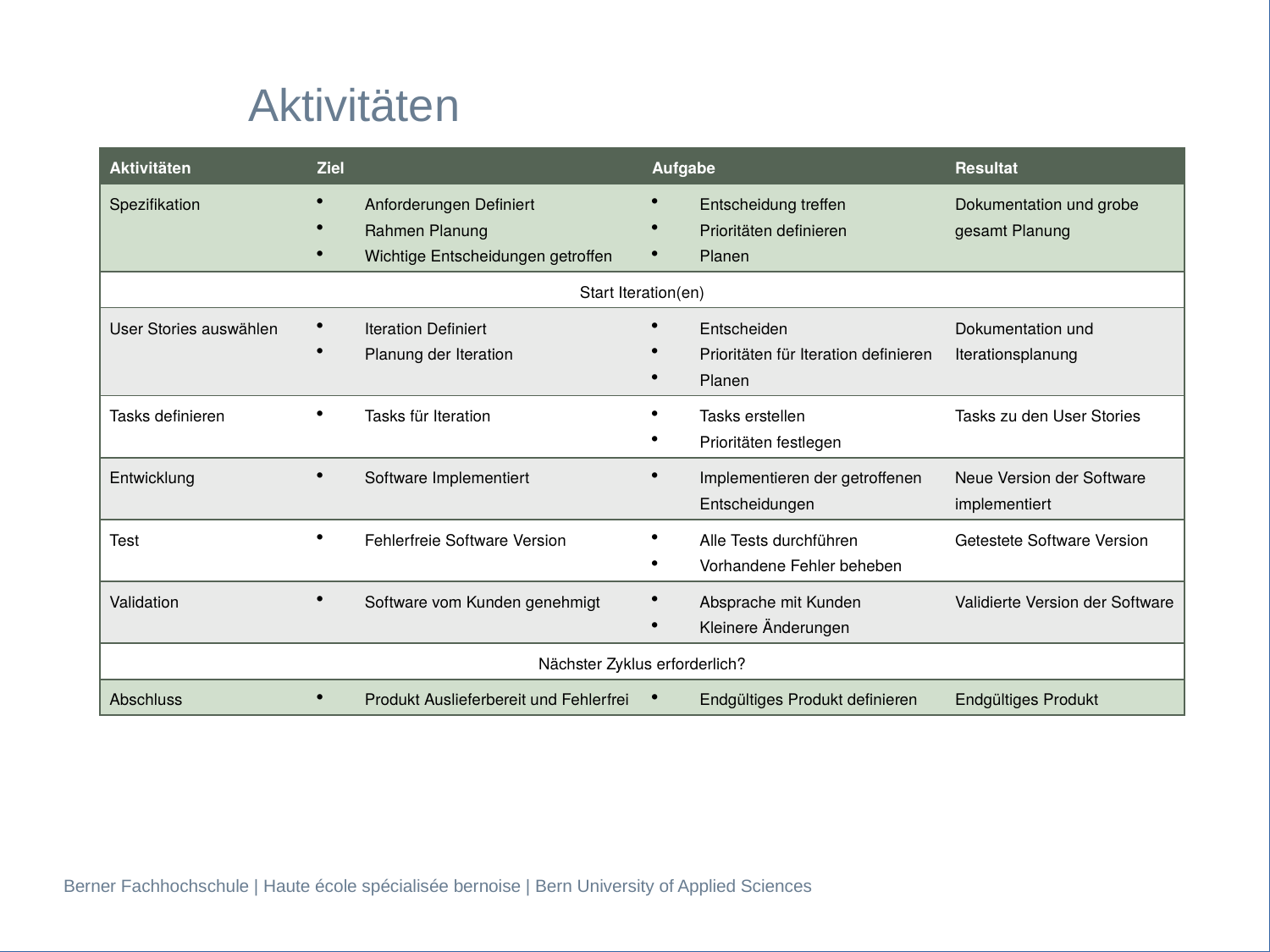

# Aktivitäten
| Aktivitäten | Ziel | Aufgabe | Resultat |
| --- | --- | --- | --- |
| Spezifikation | Anforderungen Definiert Rahmen Planung Wichtige Entscheidungen getroffen | Entscheidung treffen Prioritäten definieren Planen | Dokumentation und grobe gesamt Planung |
| Start Iteration(en) |  |  |  |
| User Stories auswählen | Iteration Definiert Planung der Iteration | Entscheiden Prioritäten für Iteration definieren Planen | Dokumentation und Iterationsplanung |
| Tasks definieren | Tasks für Iteration | Tasks erstellen Prioritäten festlegen | Tasks zu den User Stories |
| Entwicklung | Software Implementiert | Implementieren der getroffenen Entscheidungen | Neue Version der Software implementiert |
| Test | Fehlerfreie Software Version | Alle Tests durchführen Vorhandene Fehler beheben | Getestete Software Version |
| Validation | Software vom Kunden genehmigt | Absprache mit Kunden Kleinere Änderungen | Validierte Version der Software |
| Nächster Zyklus erforderlich? |  |  |  |
| Abschluss | Produkt Auslieferbereit und Fehlerfrei | Endgültiges Produkt definieren | Endgültiges Produkt |